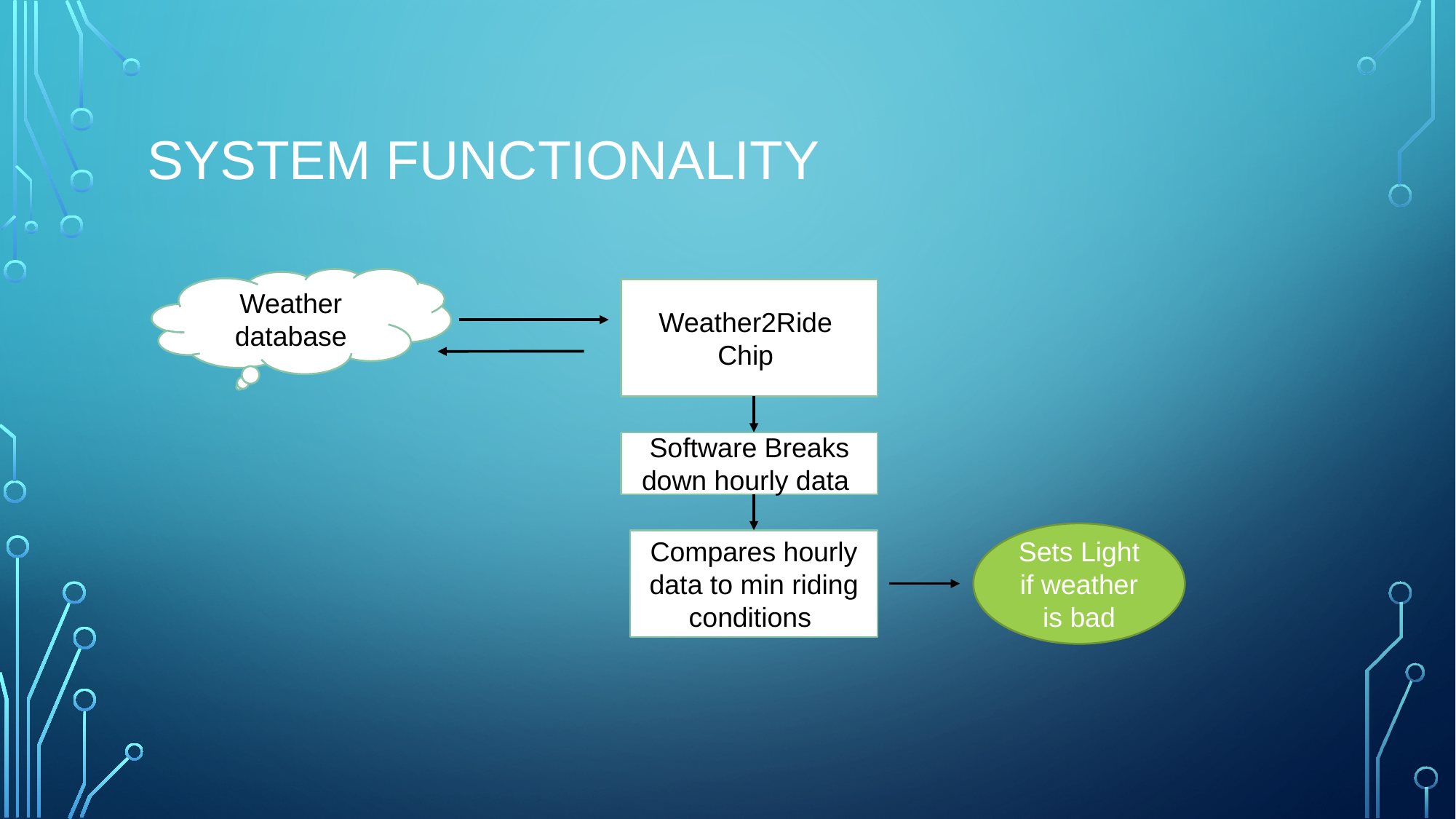

# System functionality

Weather database
Weather2Ride
Chip
Software Breaks down hourly data
Sets Light if weather is bad
Compares hourly data to min riding conditions